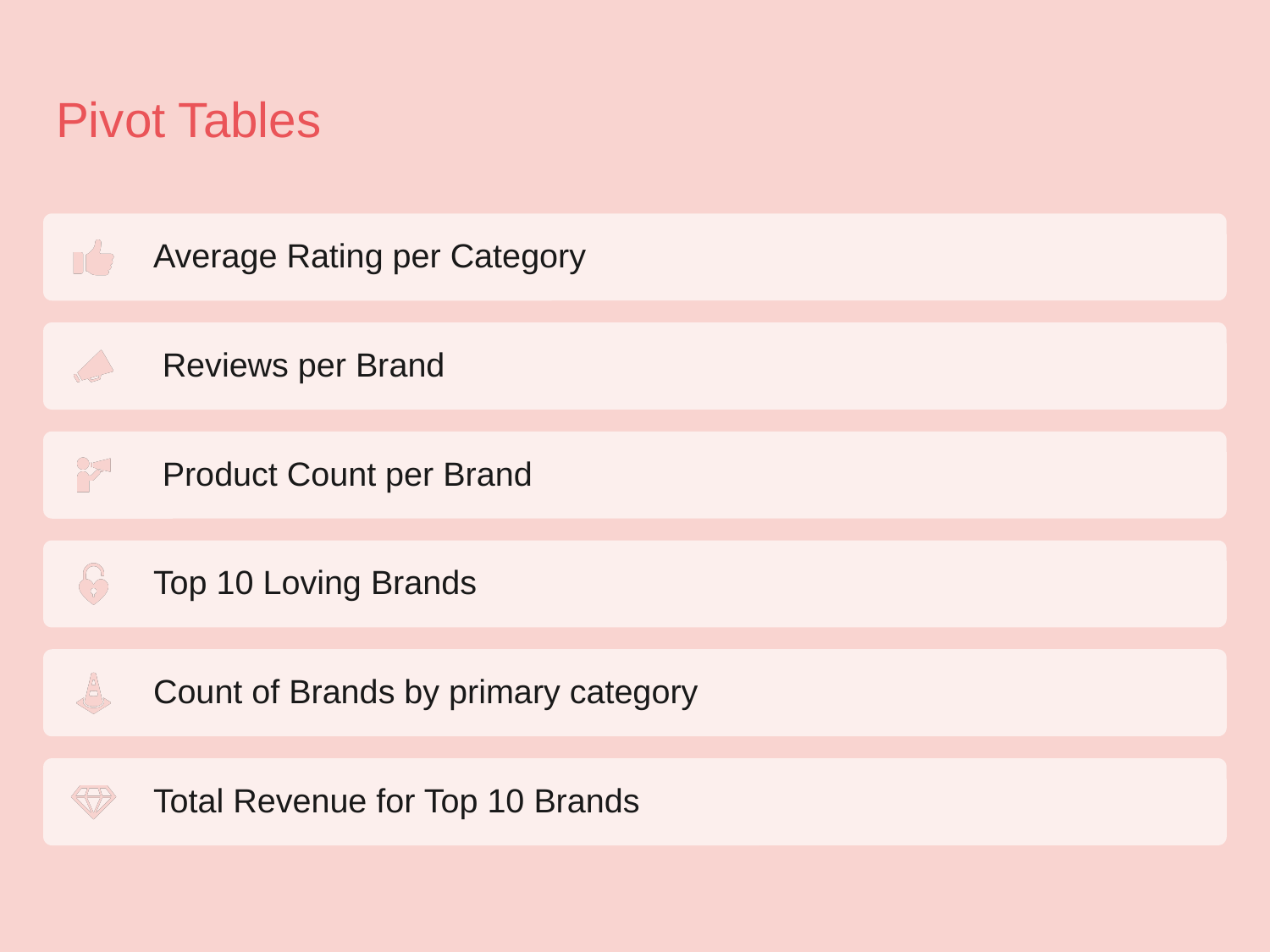

# Pivot Tables
Average Rating per Category
 Reviews per Brand
 Product Count per Brand
Top 10 Loving Brands
Count of Brands by primary category
Total Revenue for Top 10 Brands